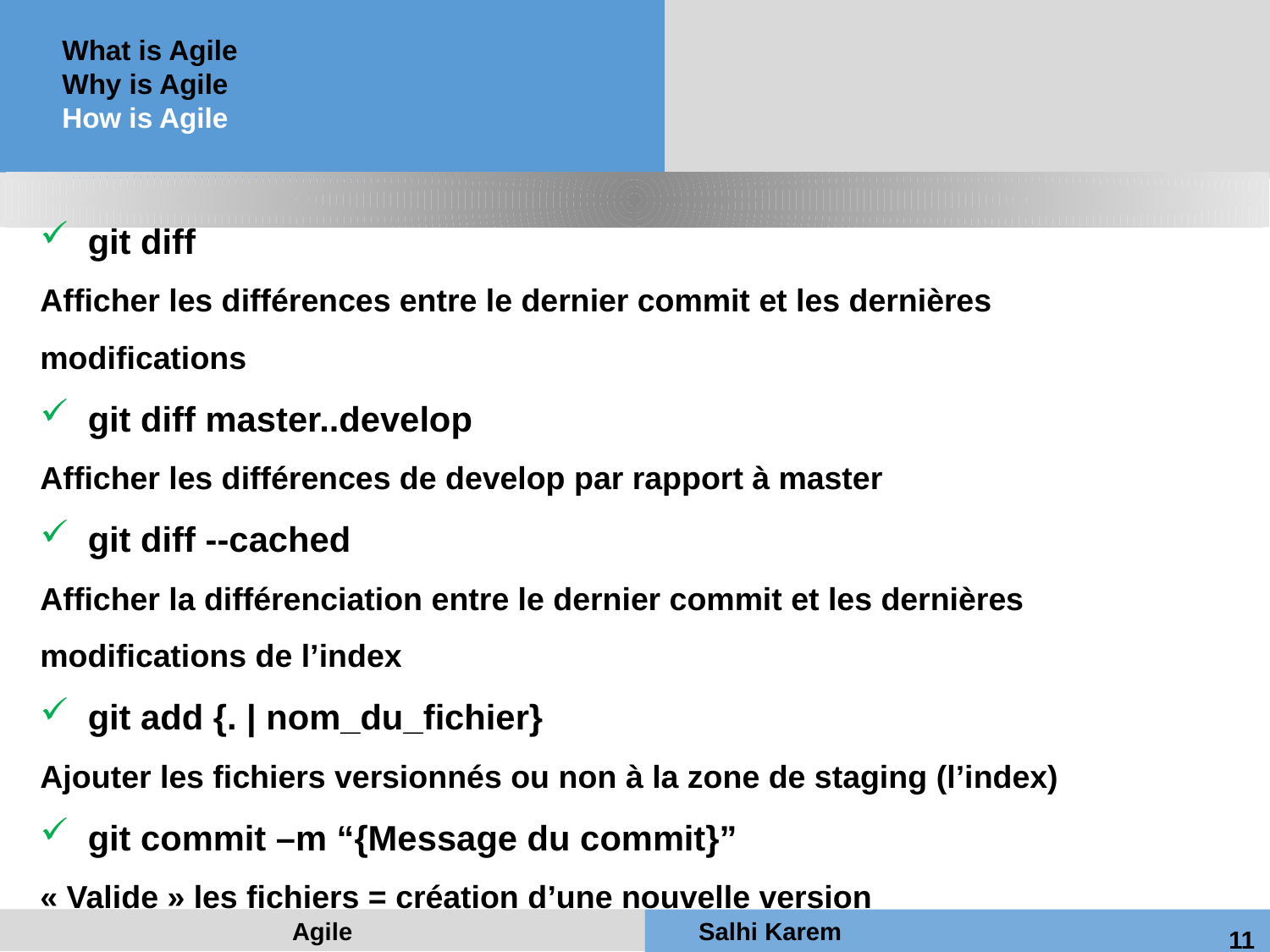

What is Agile
Why is Agile
How is Agile

git diff
Afficher les différences entre le dernier commit et les dernières modifications
git diff master..develop
Afficher les différences de develop par rapport à master
git diff --cached
Afficher la différenciation entre le dernier commit et les dernières modifications de l’index
git add {. | nom_du_fichier}
Ajouter les fichiers versionnés ou non à la zone de staging (l’index)
git commit –m “{Message du commit}”
« Valide » les fichiers = création d’une nouvelle version

Agile
Salhi Karem
11